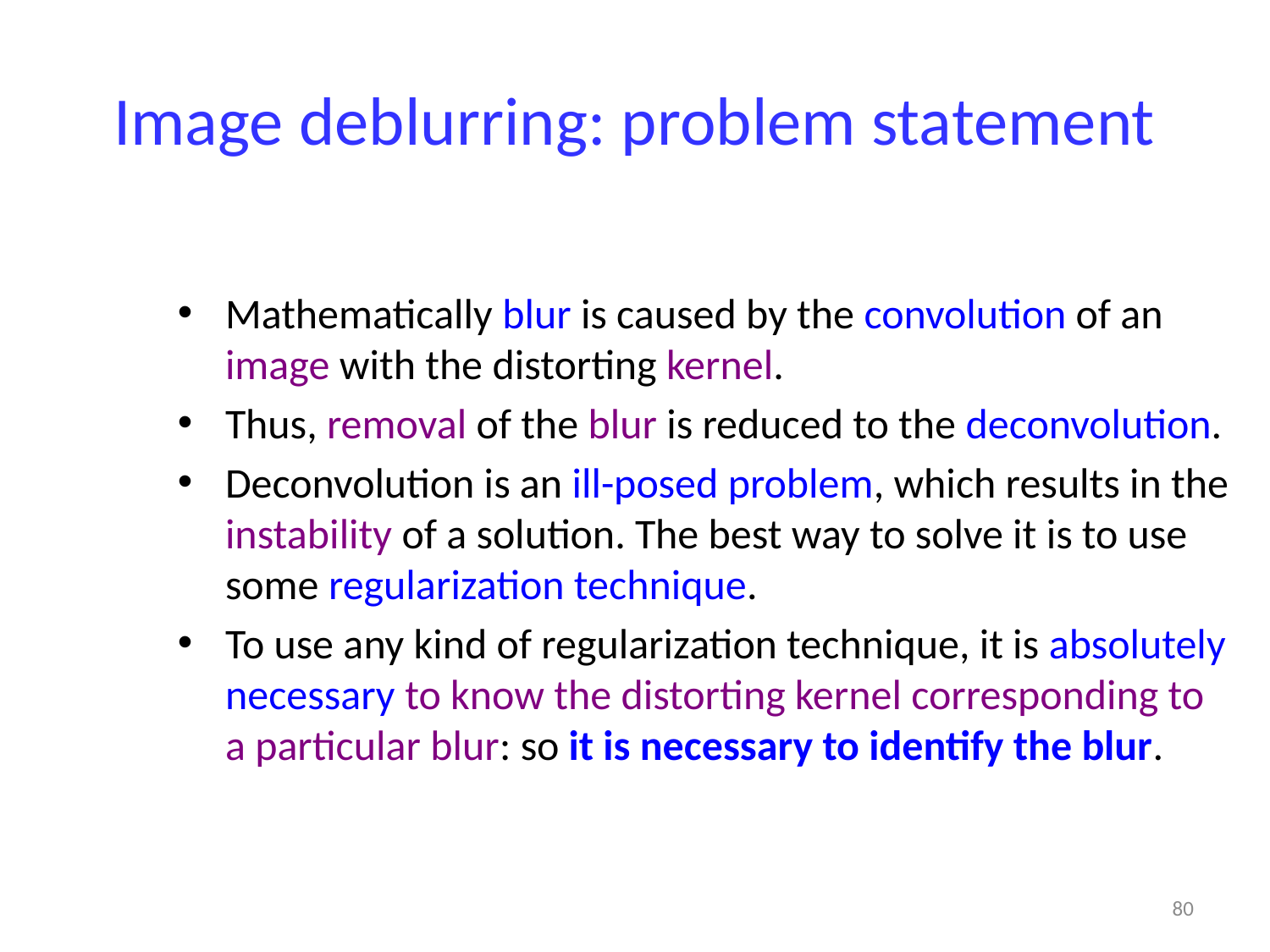

# Image deblurring: problem statement
Mathematically blur is caused by the convolution of an image with the distorting kernel.
Thus, removal of the blur is reduced to the deconvolution.
Deconvolution is an ill-posed problem, which results in the instability of a solution. The best way to solve it is to use some regularization technique.
To use any kind of regularization technique, it is absolutely necessary to know the distorting kernel corresponding to a particular blur: so it is necessary to identify the blur.
80